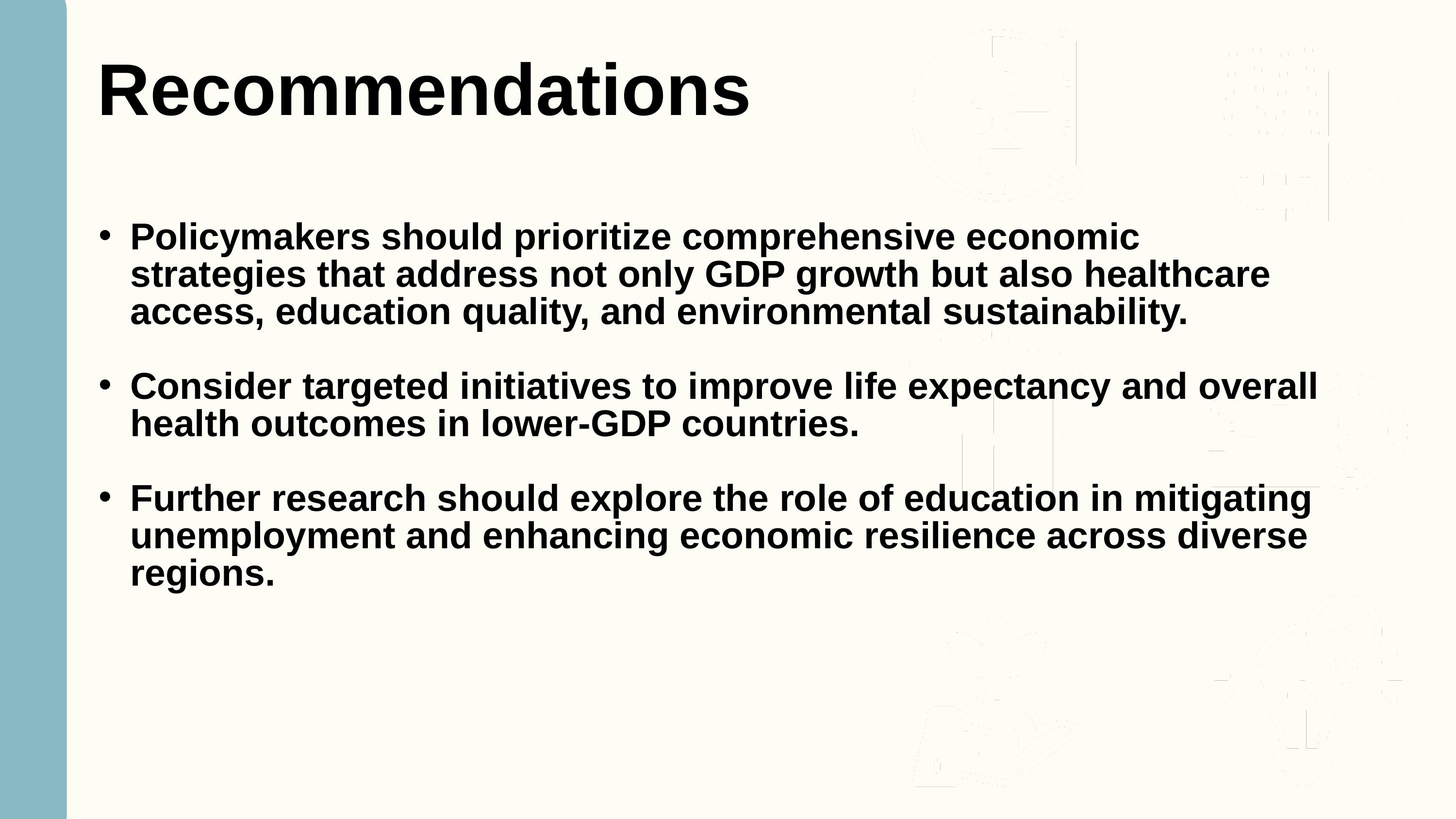

Recommendations
Policymakers should prioritize comprehensive economic strategies that address not only GDP growth but also healthcare access, education quality, and environmental sustainability.

Consider targeted initiatives to improve life expectancy and overall health outcomes in lower-GDP countries.

Further research should explore the role of education in mitigating unemployment and enhancing economic resilience across diverse regions.